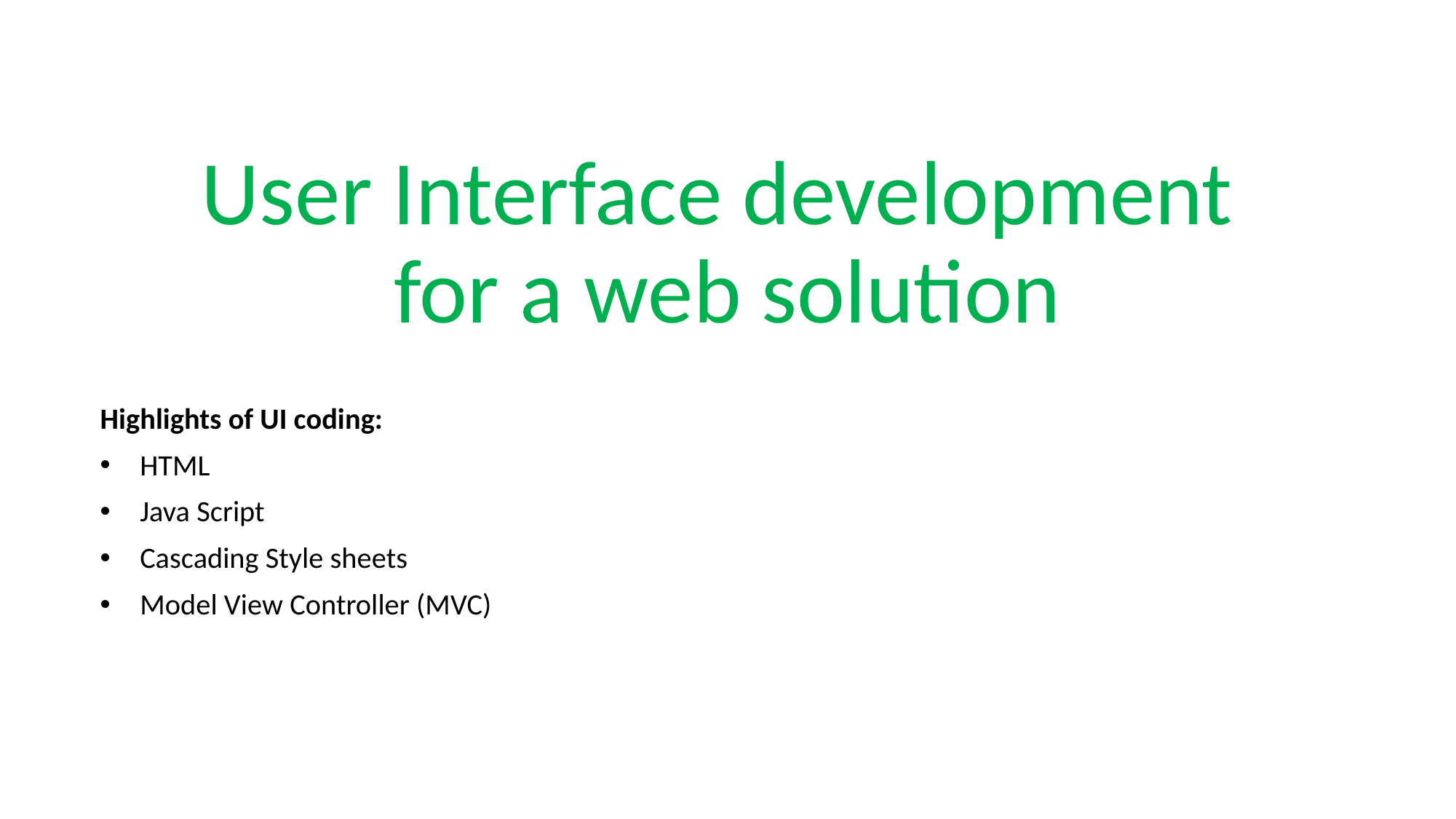

# User Interface development for a web solution
Highlights of UI coding:
HTML
Java Script
Cascading Style sheets
Model View Controller (MVC)